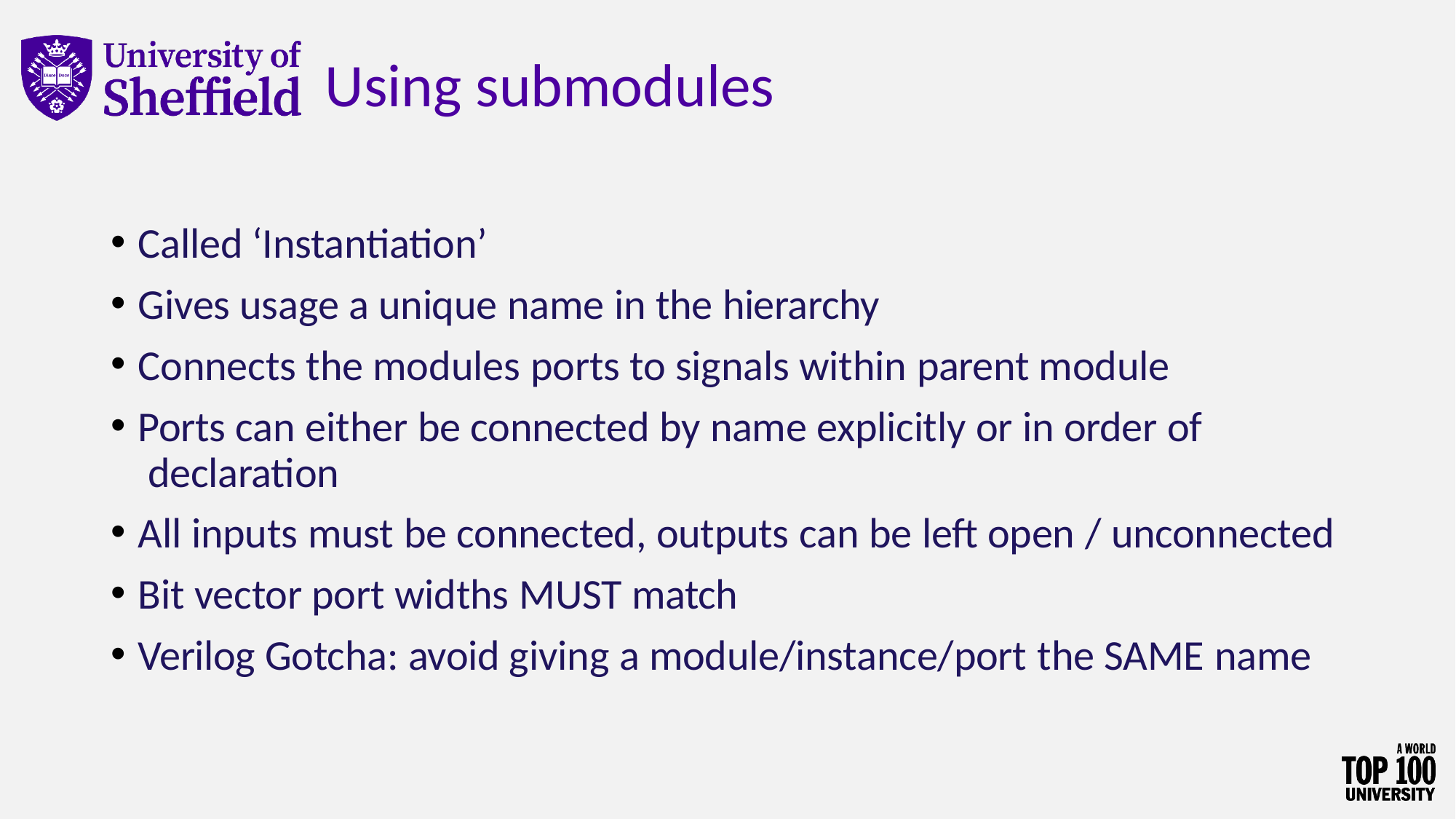

# Using submodules
Called ‘Instantiation’
Gives usage a unique name in the hierarchy
Connects the modules ports to signals within parent module
Ports can either be connected by name explicitly or in order of  declaration
All inputs must be connected, outputs can be left open / unconnected
Bit vector port widths MUST match
Verilog Gotcha: avoid giving a module/instance/port the SAME name